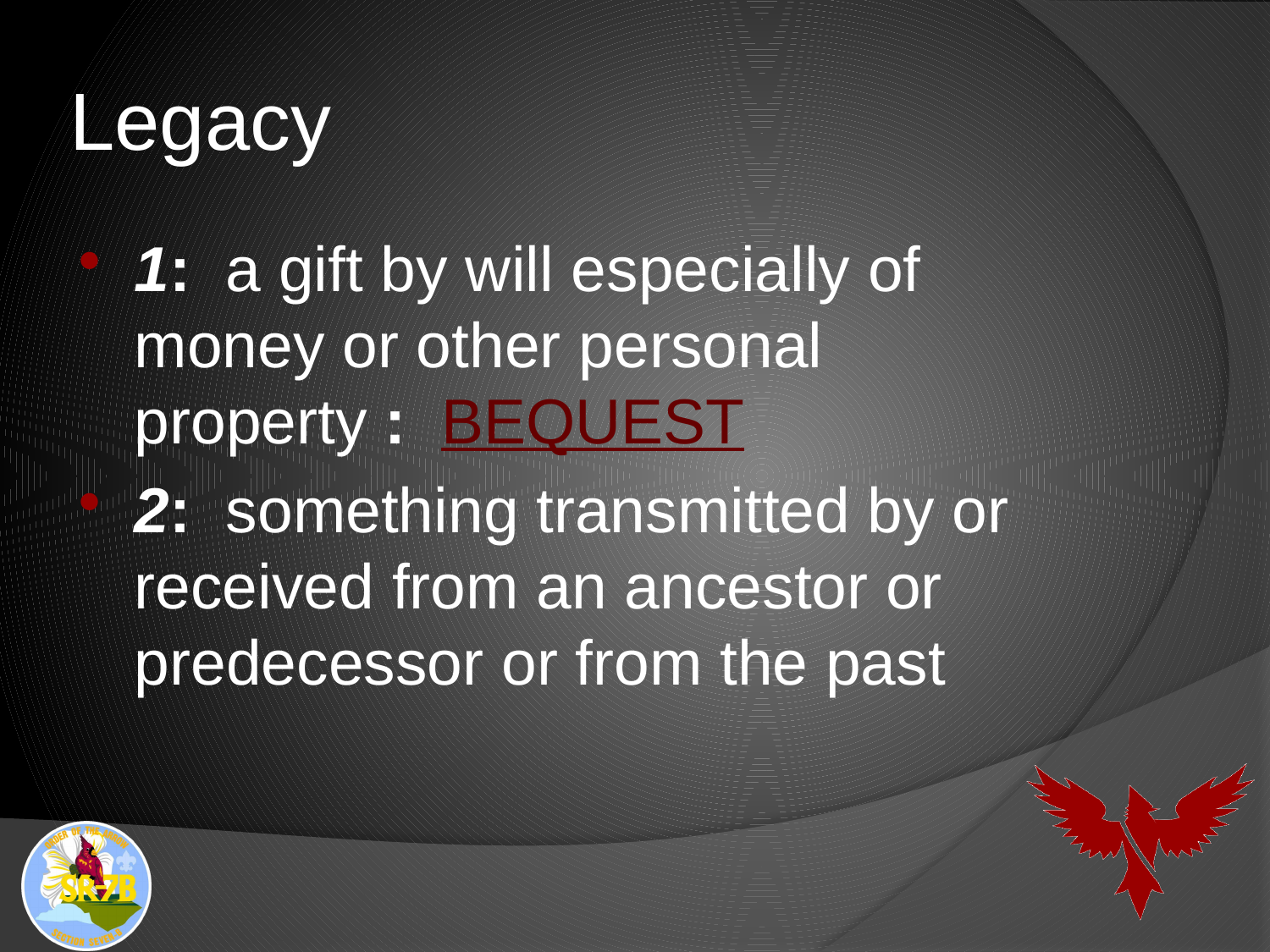

# Legacy
1:  a gift by will especially of money or other personal property :  bequest
2:  something transmitted by or received from an ancestor or predecessor or from the past